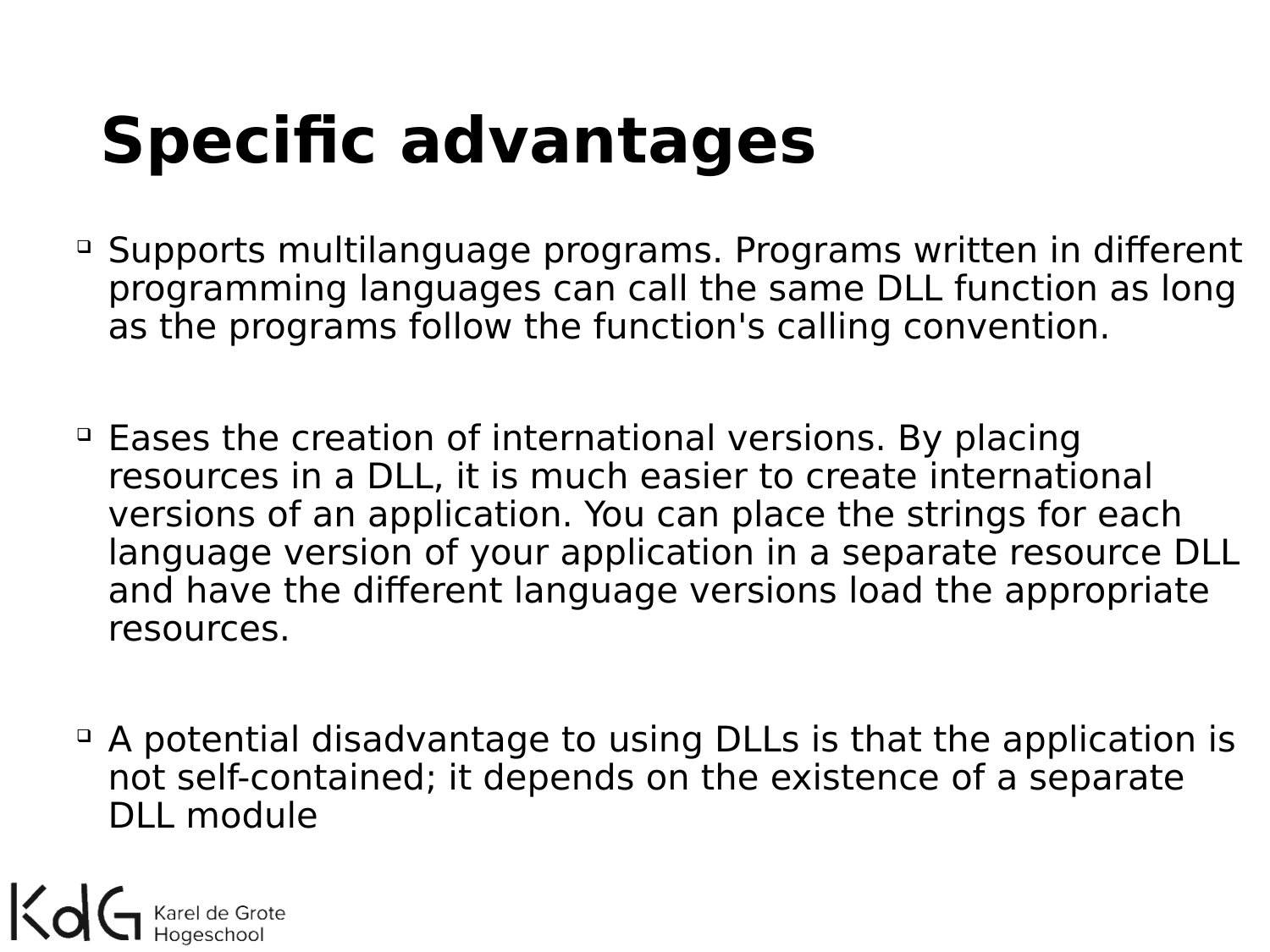

# Specific advantages
Supports multilanguage programs. Programs written in different programming languages can call the same DLL function as long as the programs follow the function's calling convention.

Eases the creation of international versions. By placing resources in a DLL, it is much easier to create international versions of an application. You can place the strings for each language version of your application in a separate resource DLL and have the different language versions load the appropriate resources.

A potential disadvantage to using DLLs is that the application is not self-contained; it depends on the existence of a separate DLL module